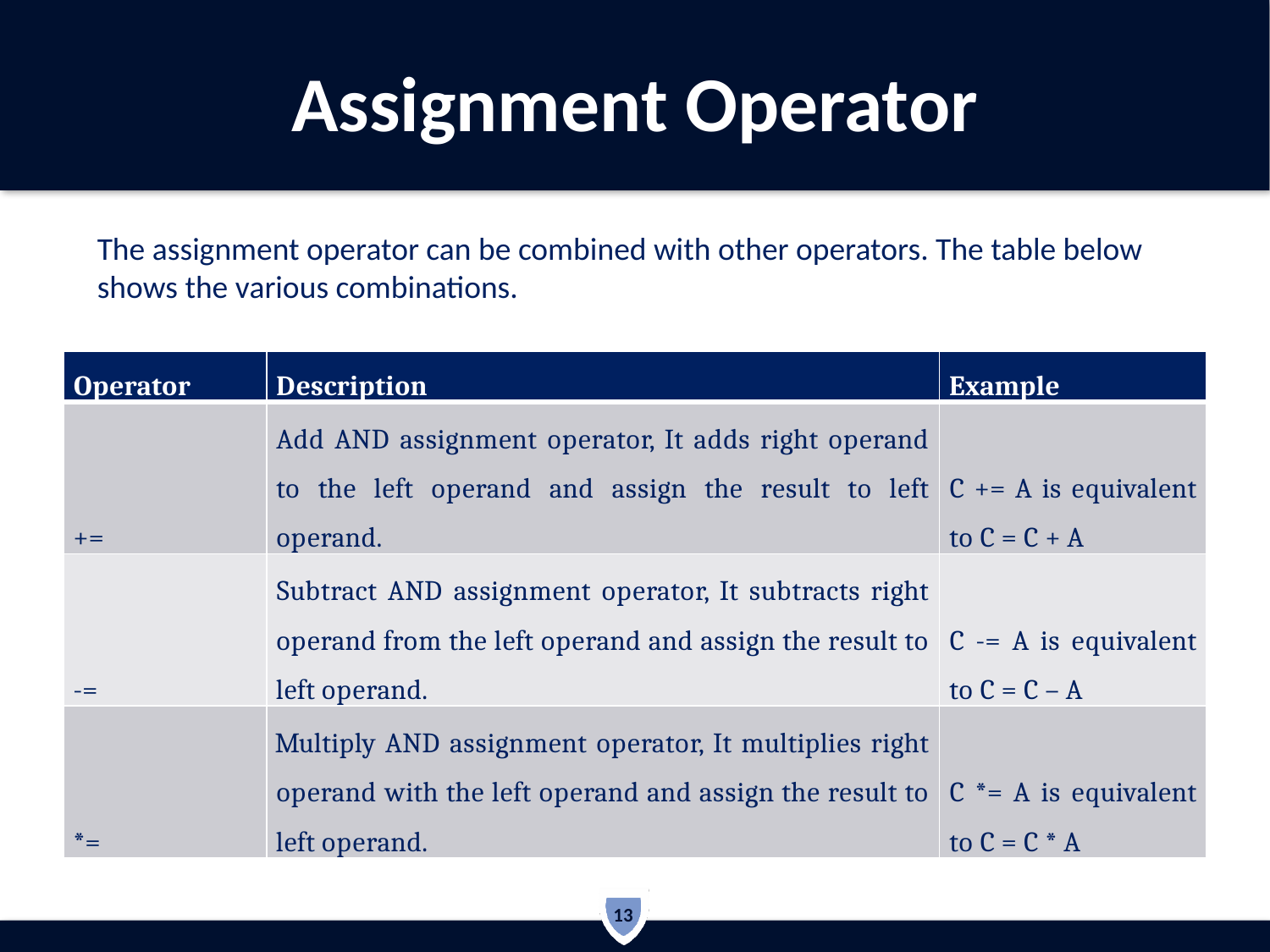

# Assignment Operator
The assignment operator can be combined with other operators. The table below shows the various combinations.
| Operator | Description | Example |
| --- | --- | --- |
| += | Add AND assignment operator, It adds right operand to the left operand and assign the result to left operand. | C += A is equivalent to C = C + A |
| -= | Subtract AND assignment operator, It subtracts right operand from the left operand and assign the result to left operand. | C -= A is equivalent to C = C – A |
| \*= | Multiply AND assignment operator, It multiplies right operand with the left operand and assign the result to left operand. | C \*= A is equivalent to C = C \* A |
13